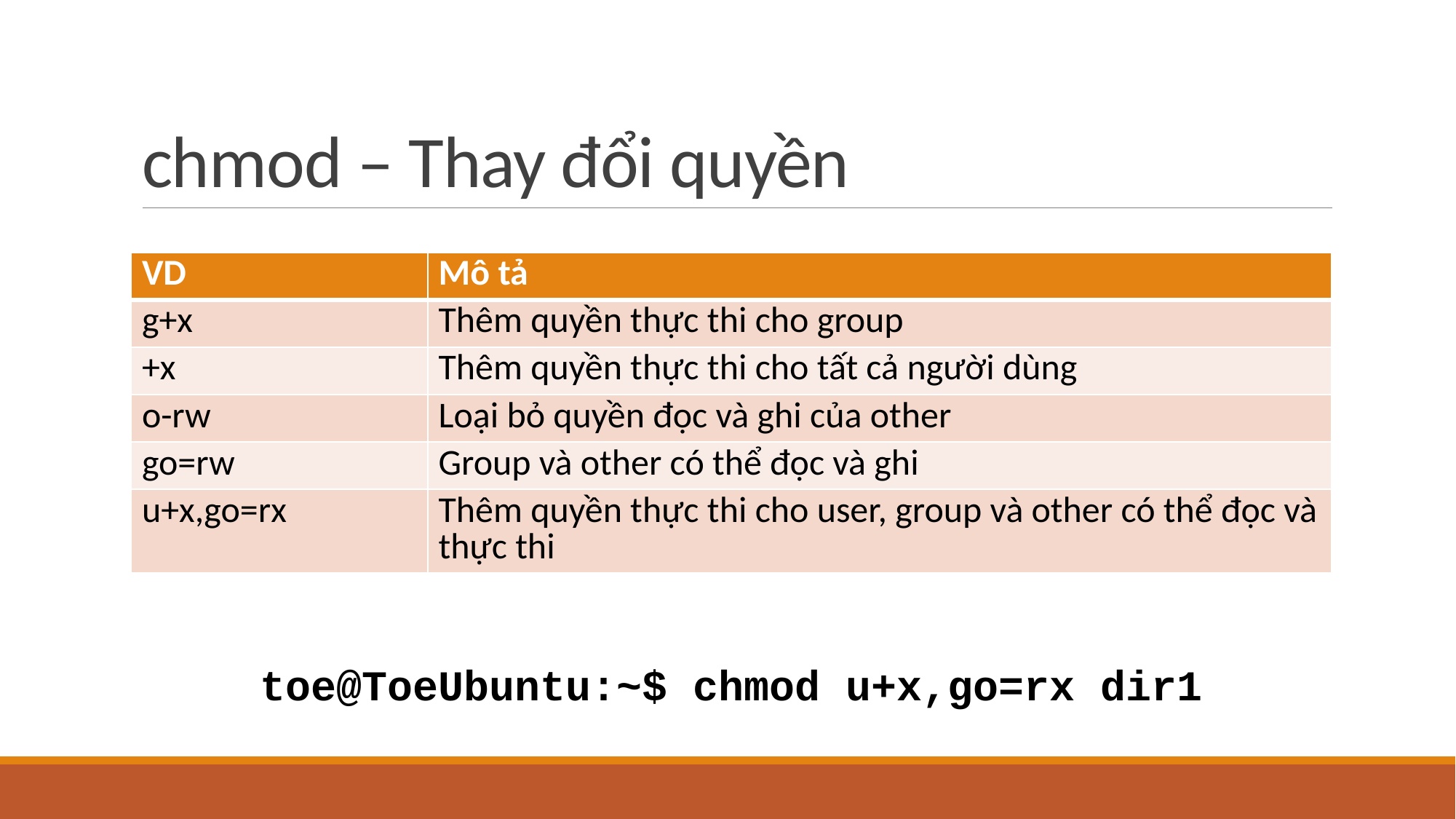

# chmod – Thay đổi quyền
| VD | Mô tả |
| --- | --- |
| g+x | Thêm quyền thực thi cho group |
| +x | Thêm quyền thực thi cho tất cả người dùng |
| o-rw | Loại bỏ quyền đọc và ghi của other |
| go=rw | Group và other có thể đọc và ghi |
| u+x,go=rx | Thêm quyền thực thi cho user, group và other có thể đọc và thực thi |
toe@ToeUbuntu:~$ chmod u+x,go=rx dir1